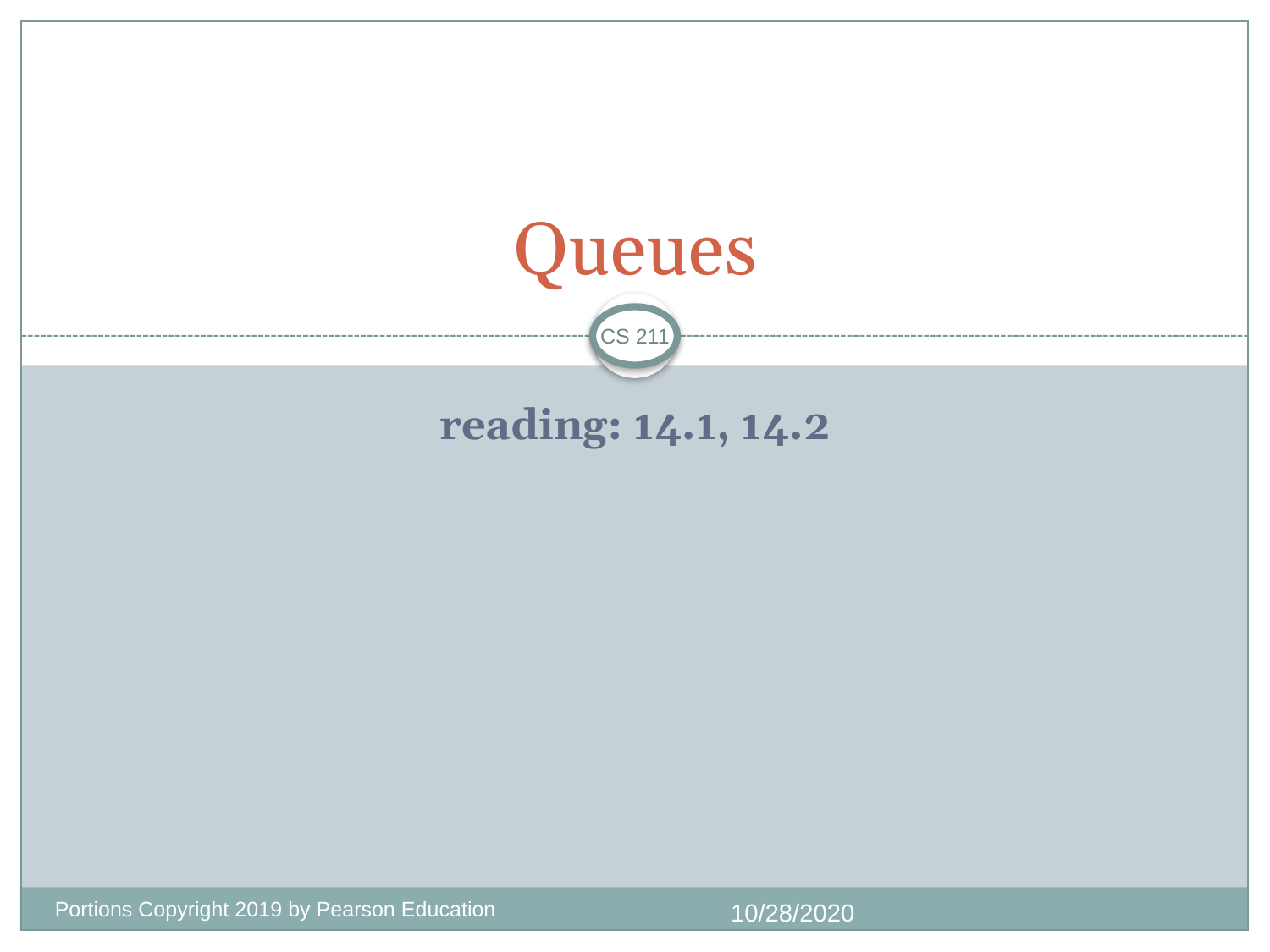

# Queues
CS 211
reading: 14.1, 14.2

Portions Copyright 2019 by Pearson Education
10/28/2020